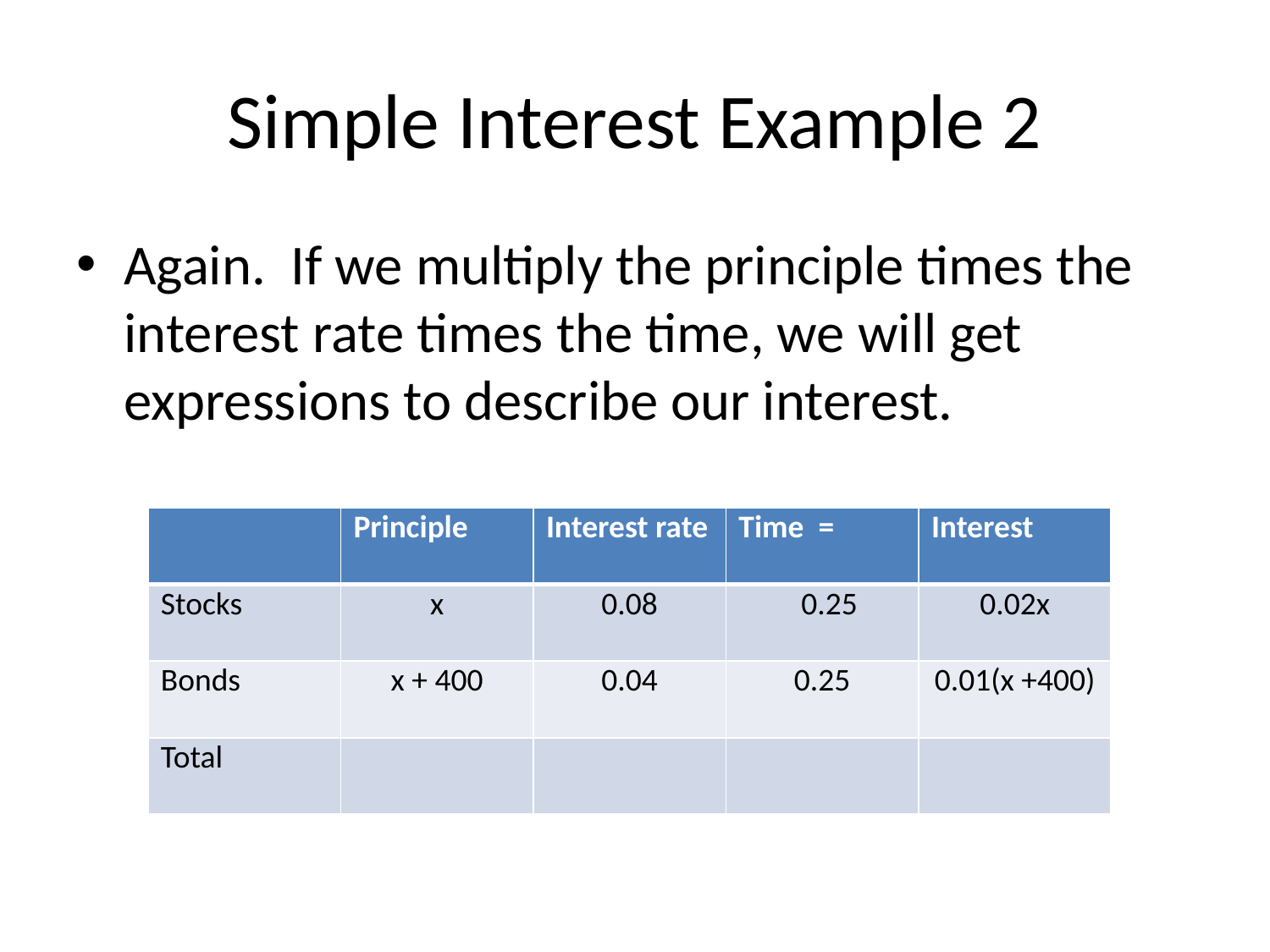

# Simple Interest Example 2
Again.  If we multiply the principle times the interest rate times the time, we will get expressions to describe our interest.

|  | Principle | Interest rate | Time = | Interest |
| --- | --- | --- | --- | --- |
| Stocks | x | 0.08 | 0.25 | 0.02x |
| Bonds | x + 400 | 0.04 | 0.25 | 0.01(x +400) |
| Total |  |  |  |  |